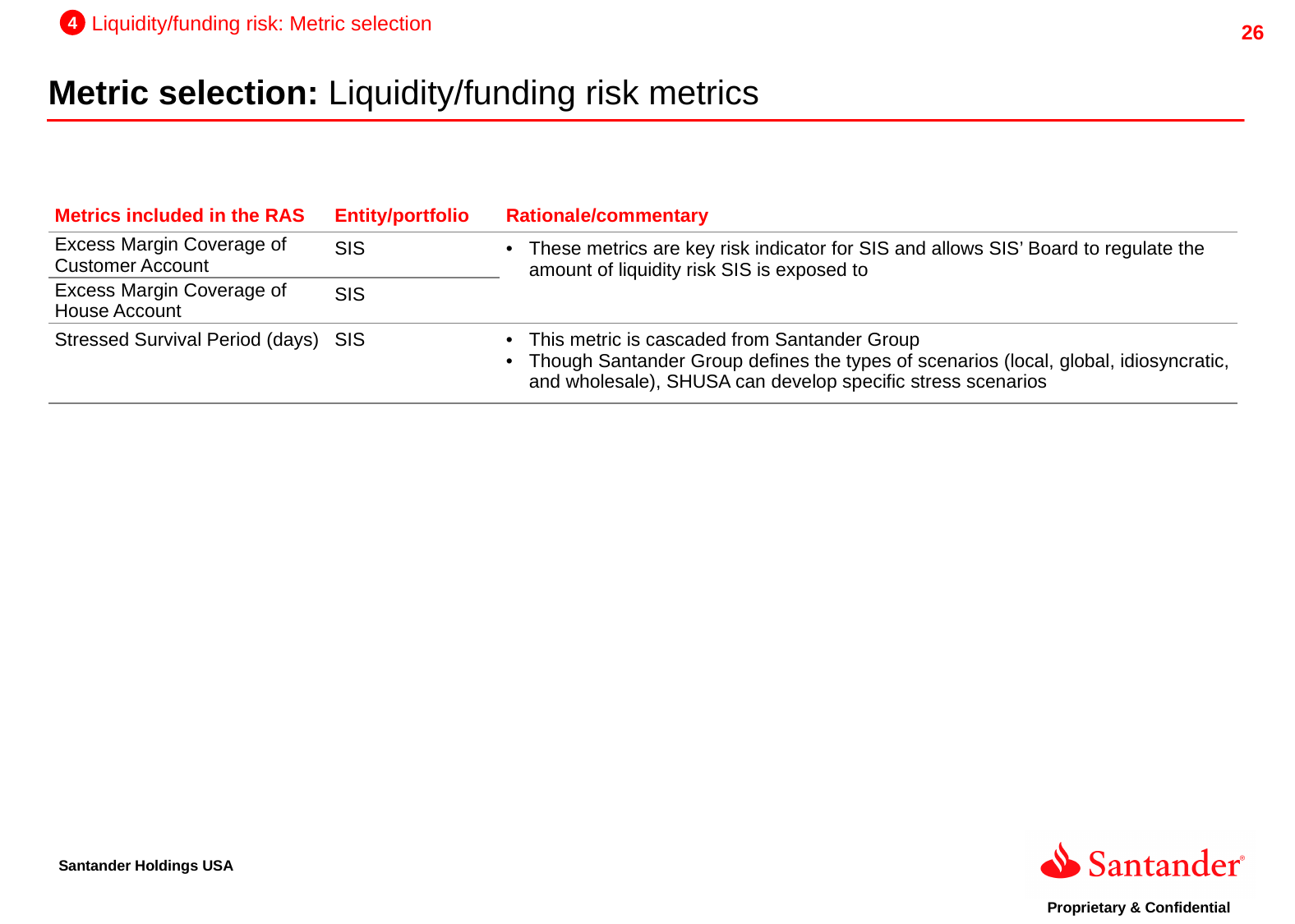

4
Liquidity/funding risk: Metric selection
Metric selection: Liquidity/funding risk metrics
| Metrics included in the RAS | Entity/portfolio | Rationale/commentary |
| --- | --- | --- |
| Excess Margin Coverage of Customer Account | SIS | These metrics are key risk indicator for SIS and allows SIS’ Board to regulate the amount of liquidity risk SIS is exposed to |
| Excess Margin Coverage of House Account | SIS |  |
| Stressed Survival Period (days) | SIS | This metric is cascaded from Santander Group Though Santander Group defines the types of scenarios (local, global, idiosyncratic, and wholesale), SHUSA can develop specific stress scenarios |